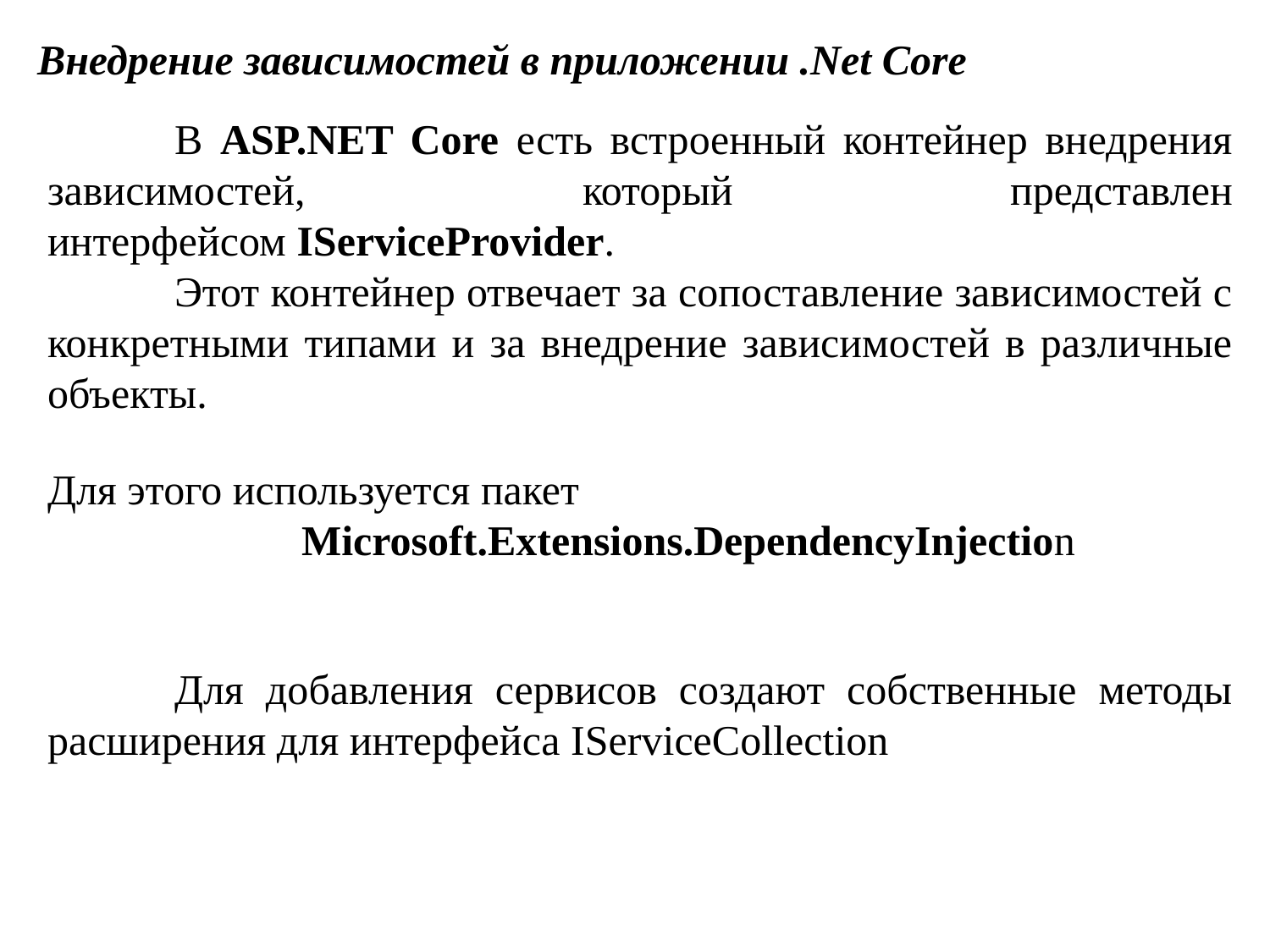

Внедрение зависимостей в приложении .Net Core
	В ASP.NET Core есть встроенный контейнер внедрения зависимостей, который представлен интерфейсом IServiceProvider.
	Этот контейнер отвечает за сопоставление зависимостей с конкретными типами и за внедрение зависимостей в различные объекты.
Для этого используется пакет
		Microsoft.Extensions.DependencyInjection
	Для добавления сервисов создают собственные методы расширения для интерфейса IServiceCollection